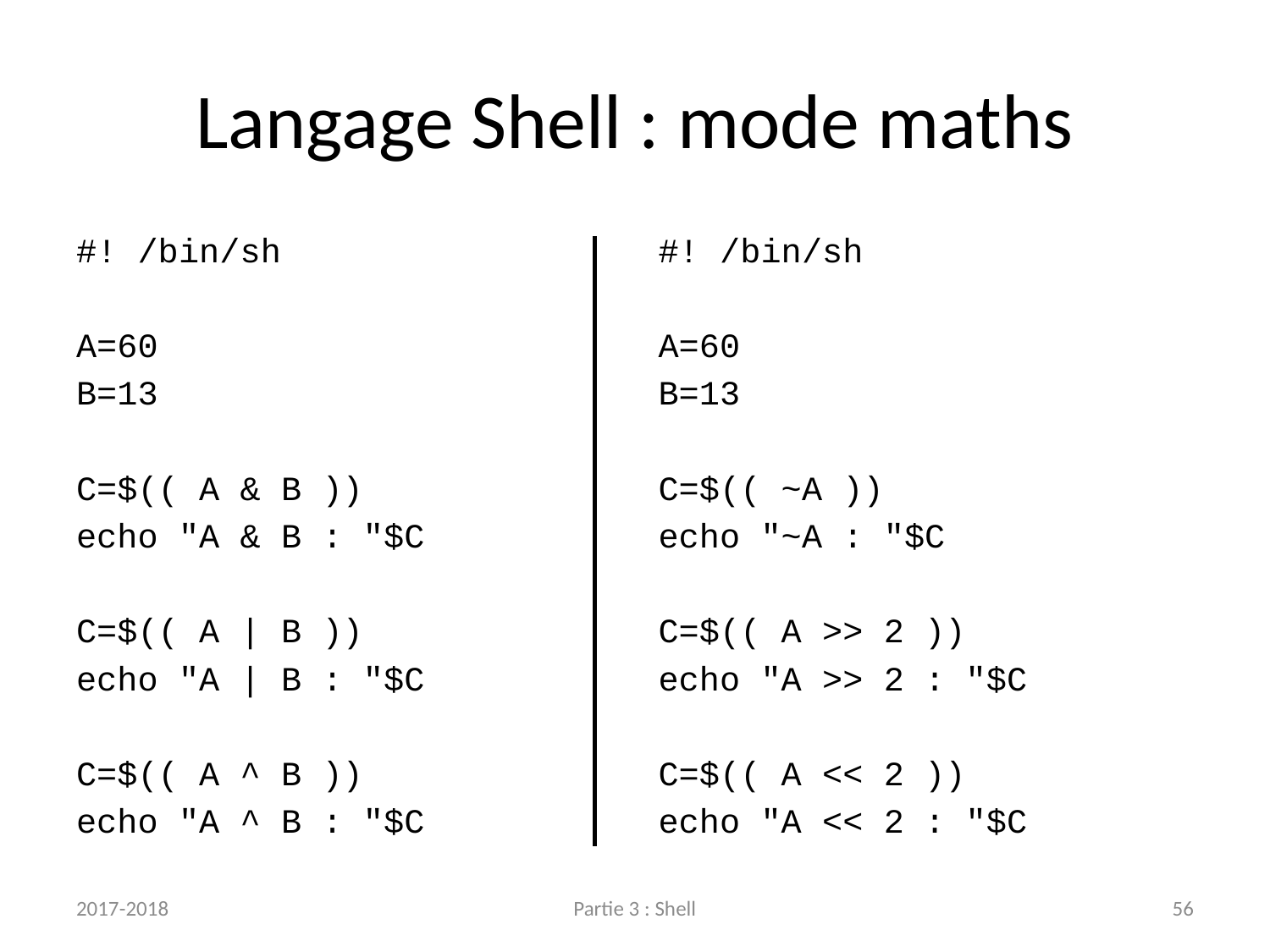

# Langage Shell : mode maths
#! /bin/sh

A=60
B=13

C=$(( A & B ))
echo "A & B : "$C

C=$(( A | B ))
echo "A | B : "$C

C=$(( A ^ B ))
echo "A ^ B : "$C
#! /bin/sh

A=60
B=13

C=$(( ~A ))
echo "~A : "$C

C=$(( A >> 2 ))
echo "A >> 2 : "$C

C=$(( A << 2 ))
echo "A << 2 : "$C
2017-2018
Partie 3 : Shell
56